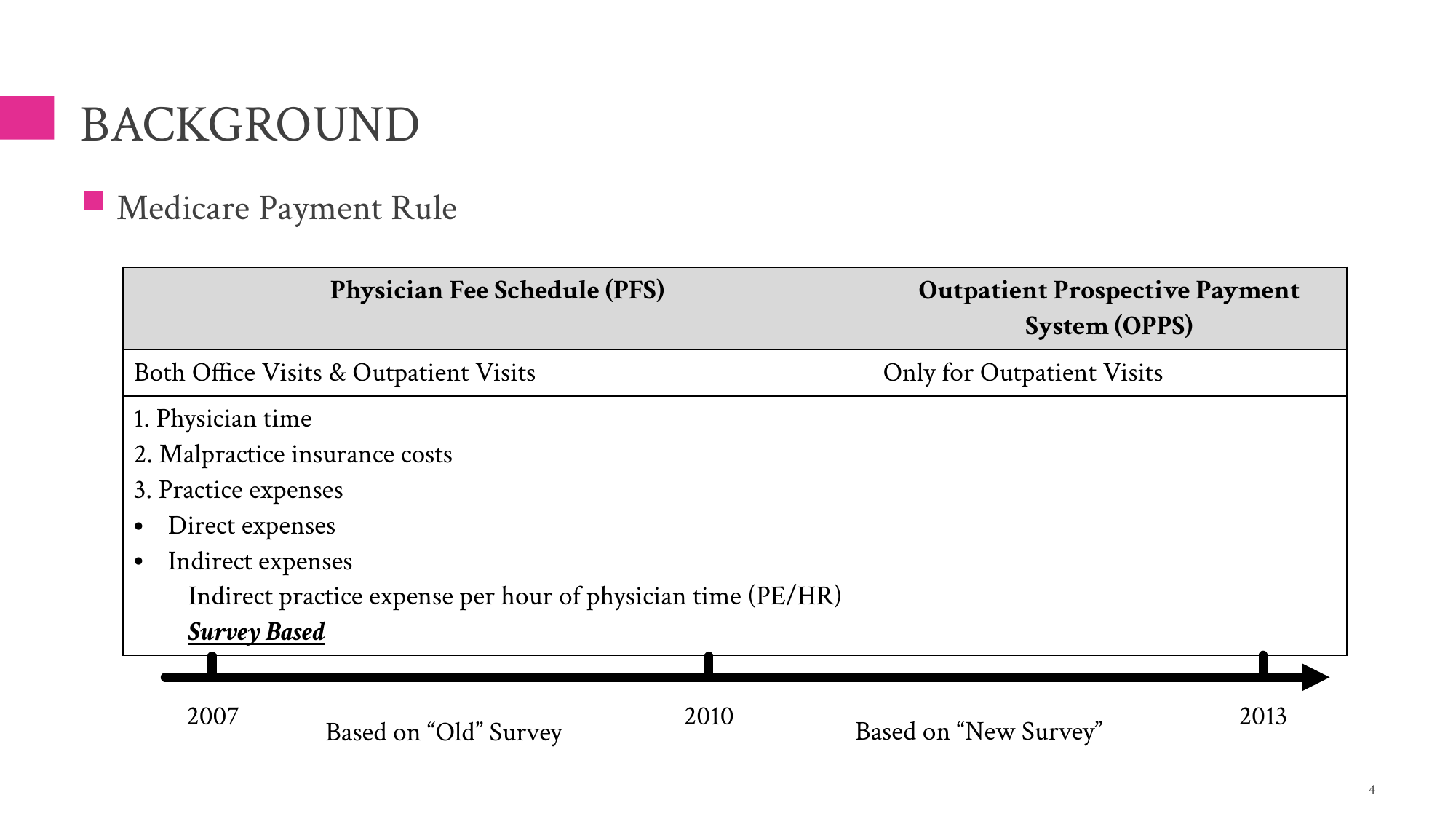

# Background
Medicare Payment Rule

| Physician Fee Schedule (PFS) | Outpatient Prospective Payment System (OPPS) |
| --- | --- |
| Both Office Visits & Outpatient Visits | Only for Outpatient Visits |
| 1. Physician time 2. Malpractice insurance costs 3. Practice expenses Direct expenses Indirect expenses Indirect practice expense per hour of physician time (PE/HR) Survey Based |  |
2007
2010
2013
Based on “New Survey”
Based on “Old” Survey
4